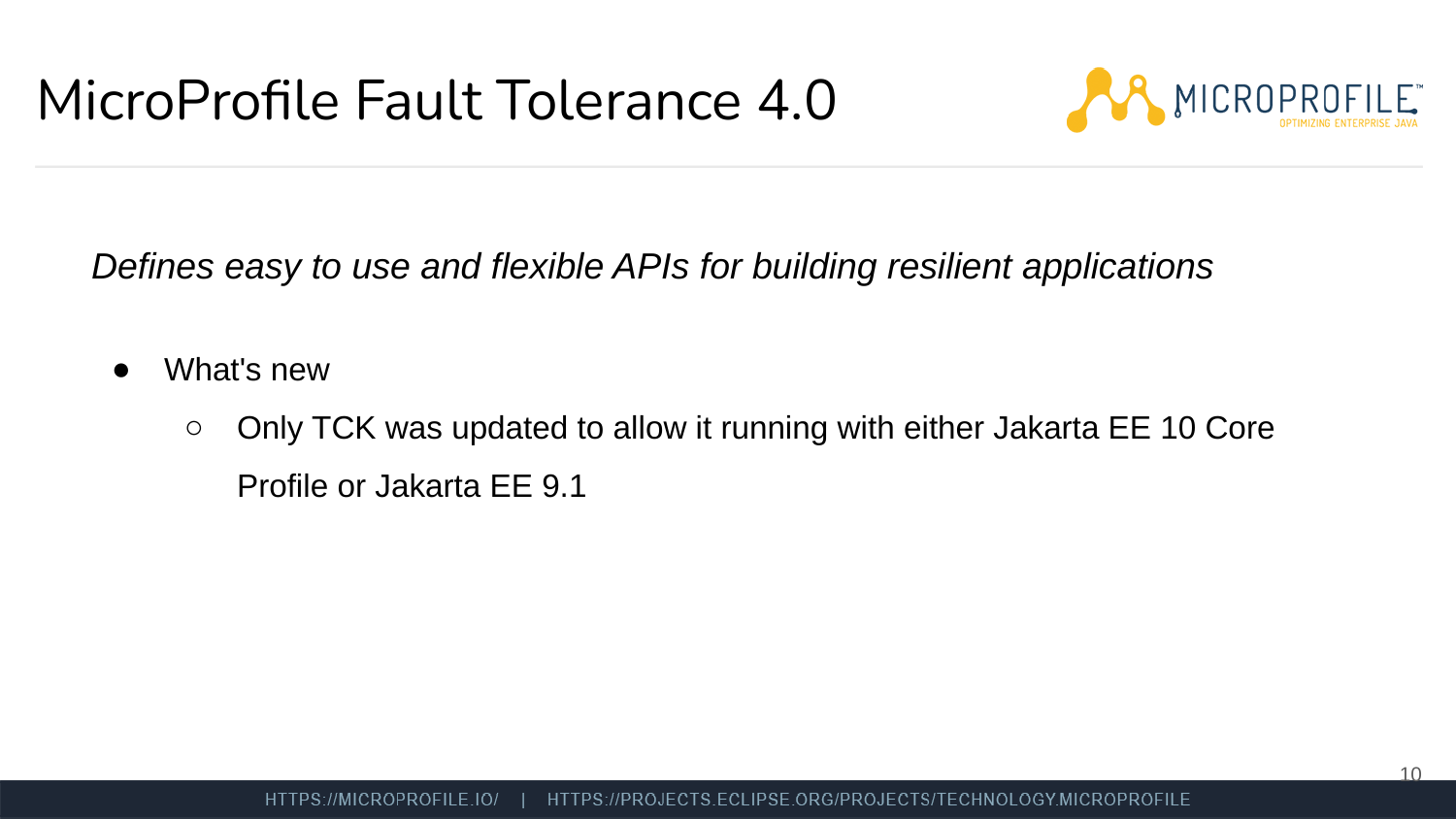

# MicroProfile Fault Tolerance 4.0
Defines easy to use and flexible APIs for building resilient applications
What's new
Only TCK was updated to allow it running with either Jakarta EE 10 Core Profile or Jakarta EE 9.1

10